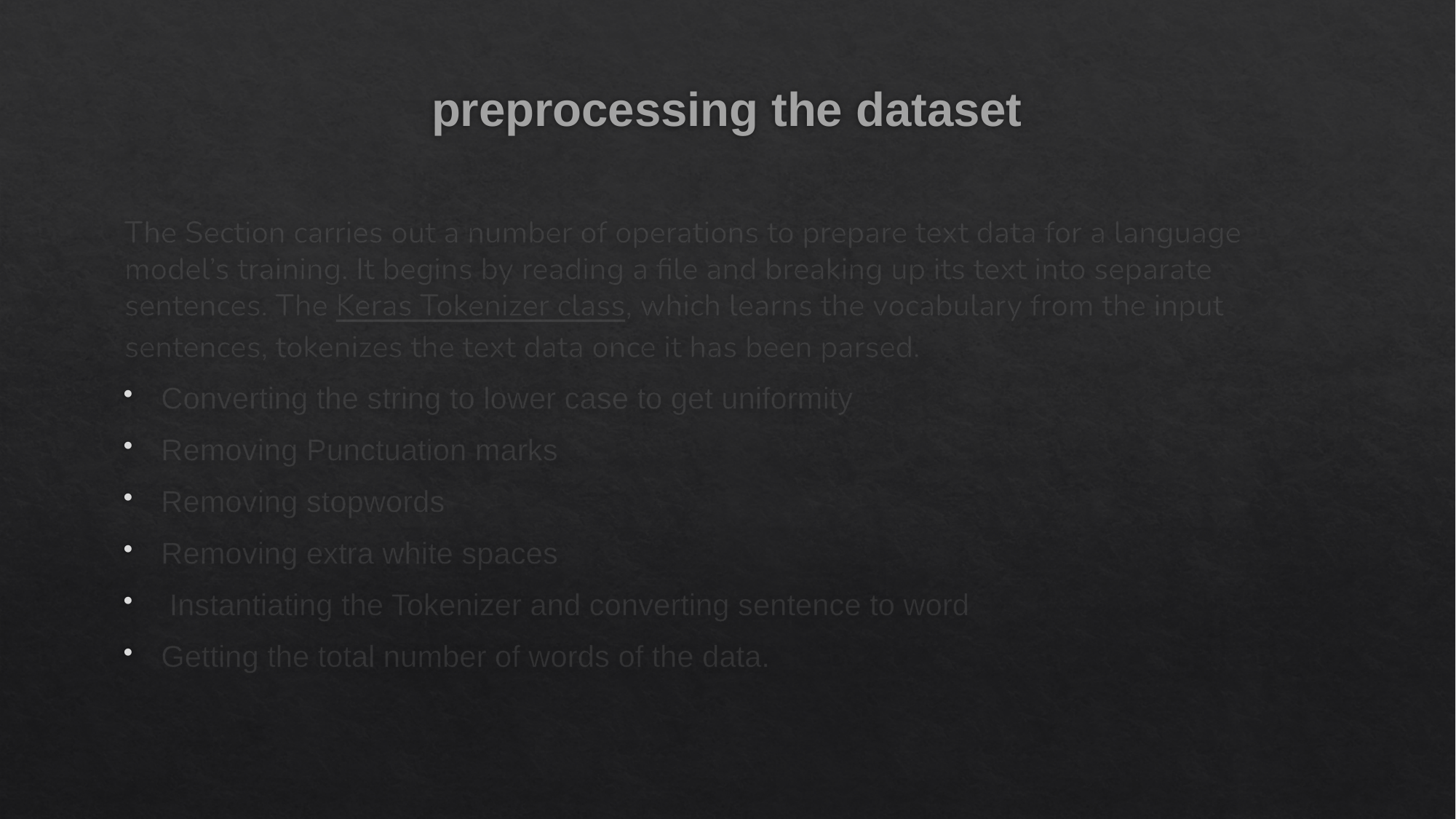

# preprocessing the dataset
The Section carries out a number of operations to prepare text data for a language model’s training. It begins by reading a file and breaking up its text into separate sentences. The Keras Tokenizer class, which learns the vocabulary from the input sentences, tokenizes the text data once it has been parsed.
Converting the string to lower case to get uniformity
Removing Punctuation marks
Removing stopwords
Removing extra white spaces
 Instantiating the Tokenizer and converting sentence to word
Getting the total number of words of the data.